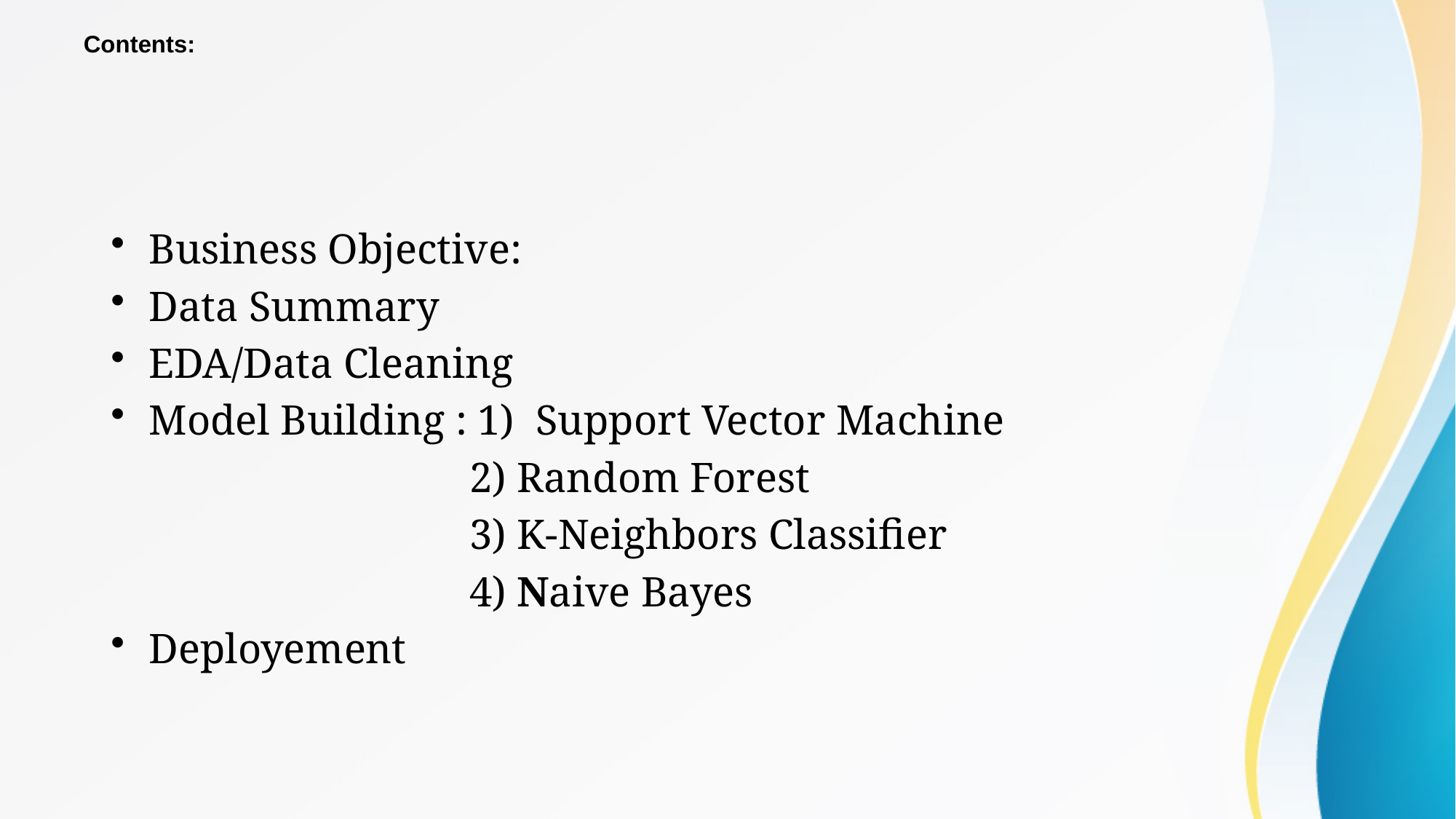

# Contents:
Business Objective:
Data Summary
EDA/Data Cleaning
Model Building : 1)  Support Vector Machine
                                  2) Random Forest
                                  3) K-Neighbors Classifier
                                  4) Naive Bayes
Deployement